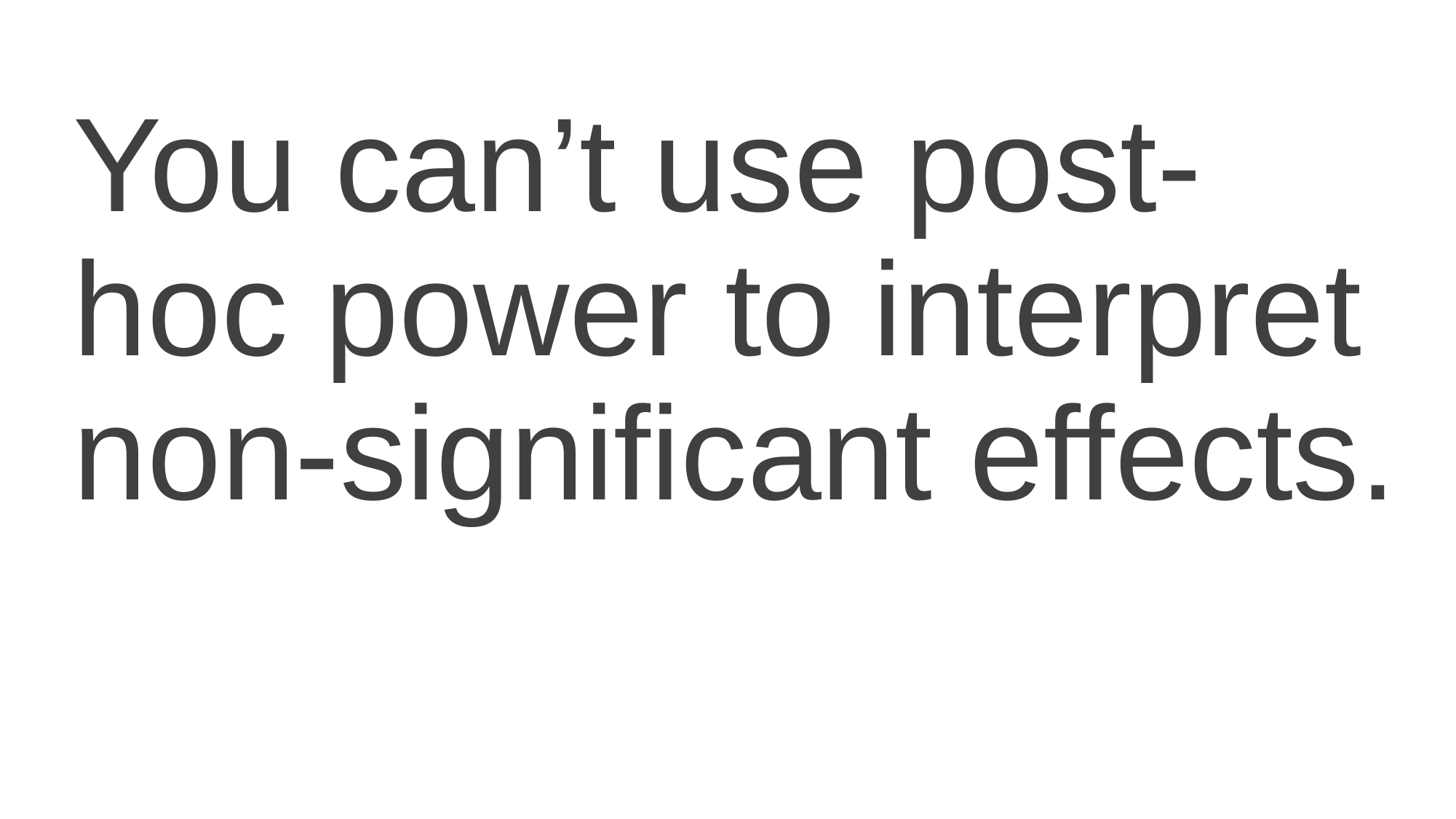

You can’t use post-hoc power to interpret non-significant effects.